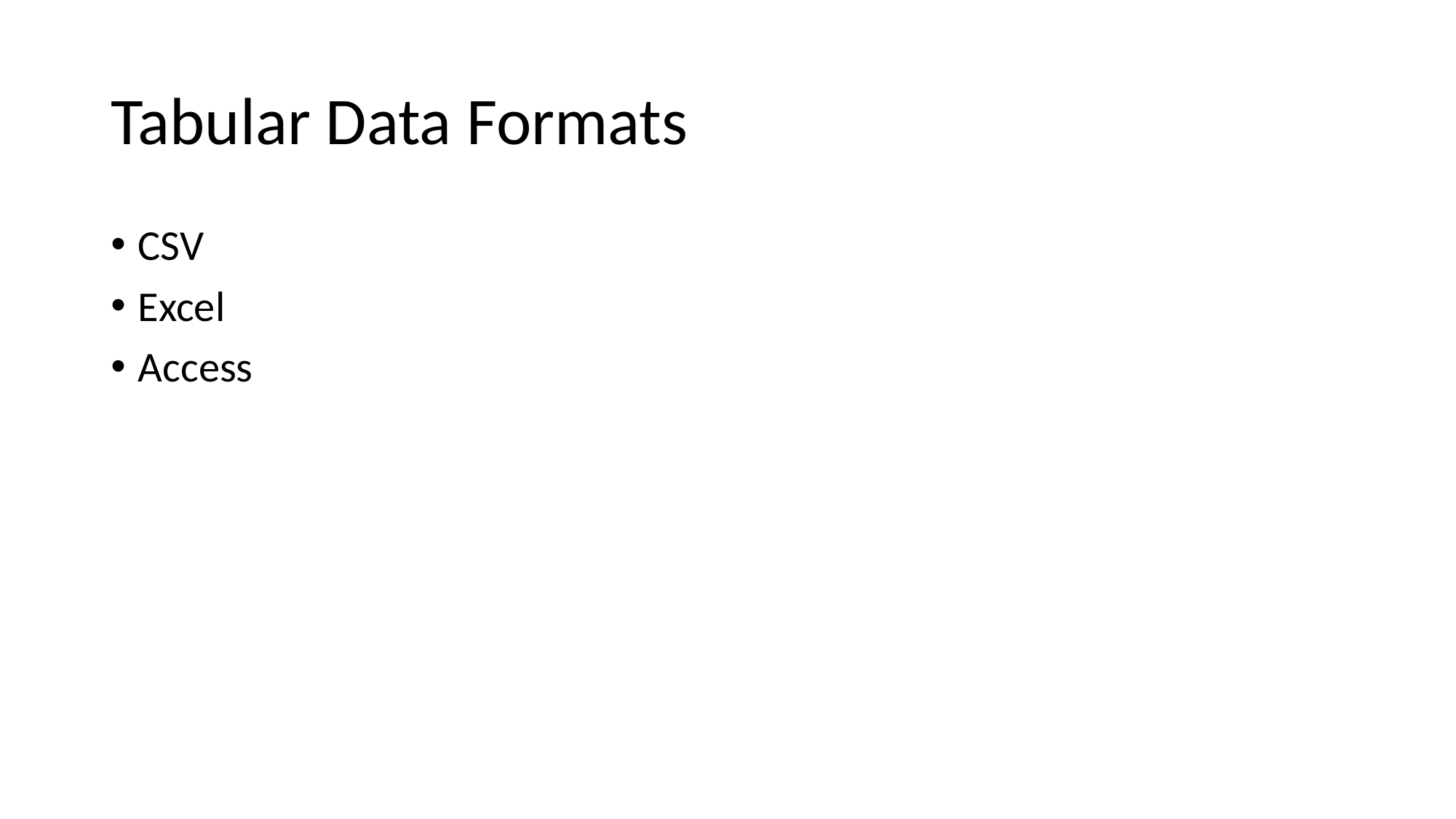

# Tabular Data Formats
CSV
Excel
Access